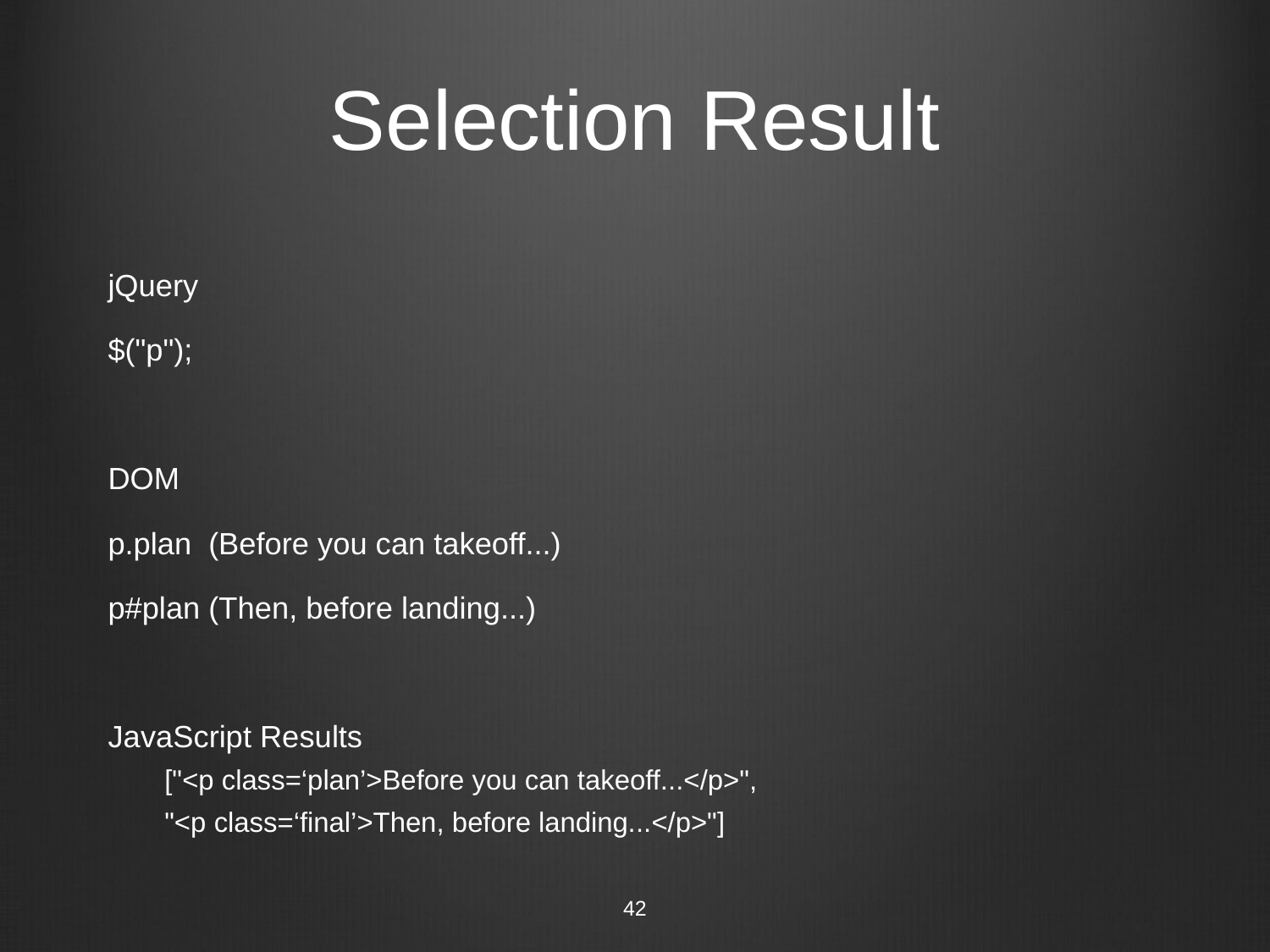

# Selection Result
jQuery
$("p");

DOM
p.plan  (Before you can takeoff...)
p#plan (Then, before landing...)

JavaScript Results
["<p class=‘plan’>Before you can takeoff...</p>",
"<p class=‘final’>Then, before landing...</p>"]
42